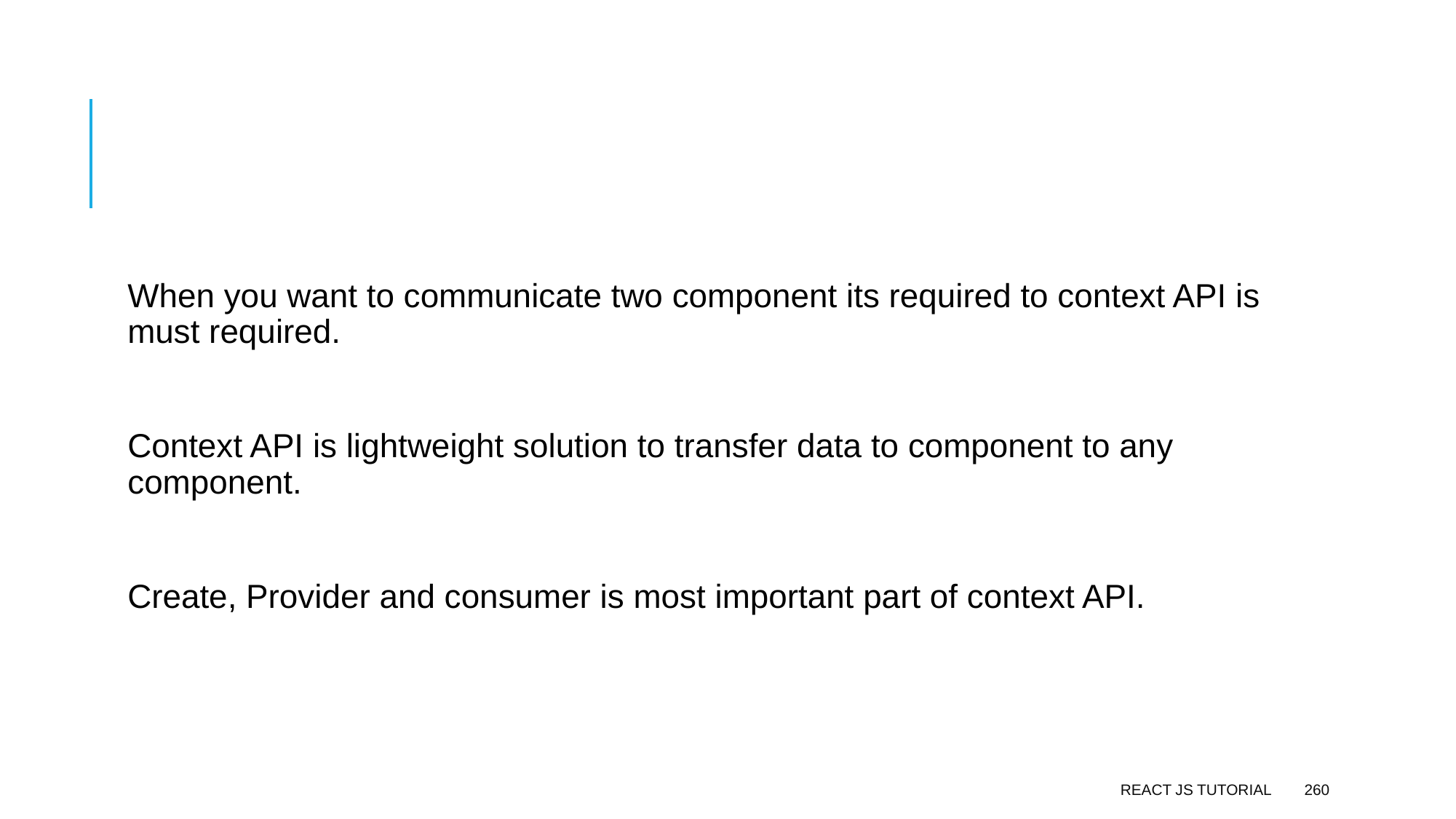

#
When you want to communicate two component its required to context API is must required.

Context API is lightweight solution to transfer data to component to any component.

Create, Provider and consumer is most important part of context API.
React JS Tutorial
260